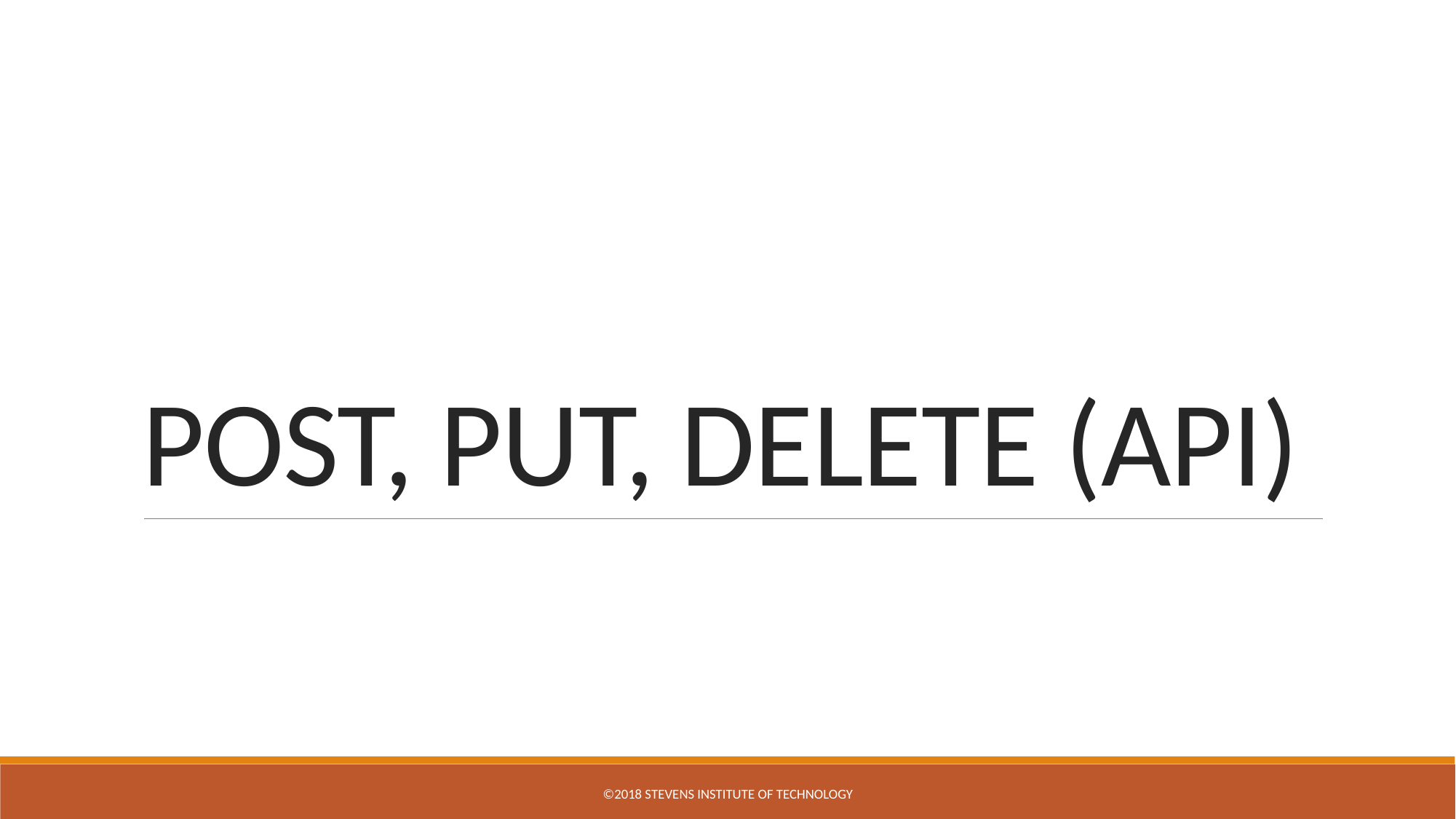

# POST, PUT, DELETE (API)

©2018 Stevens Institute of Technology